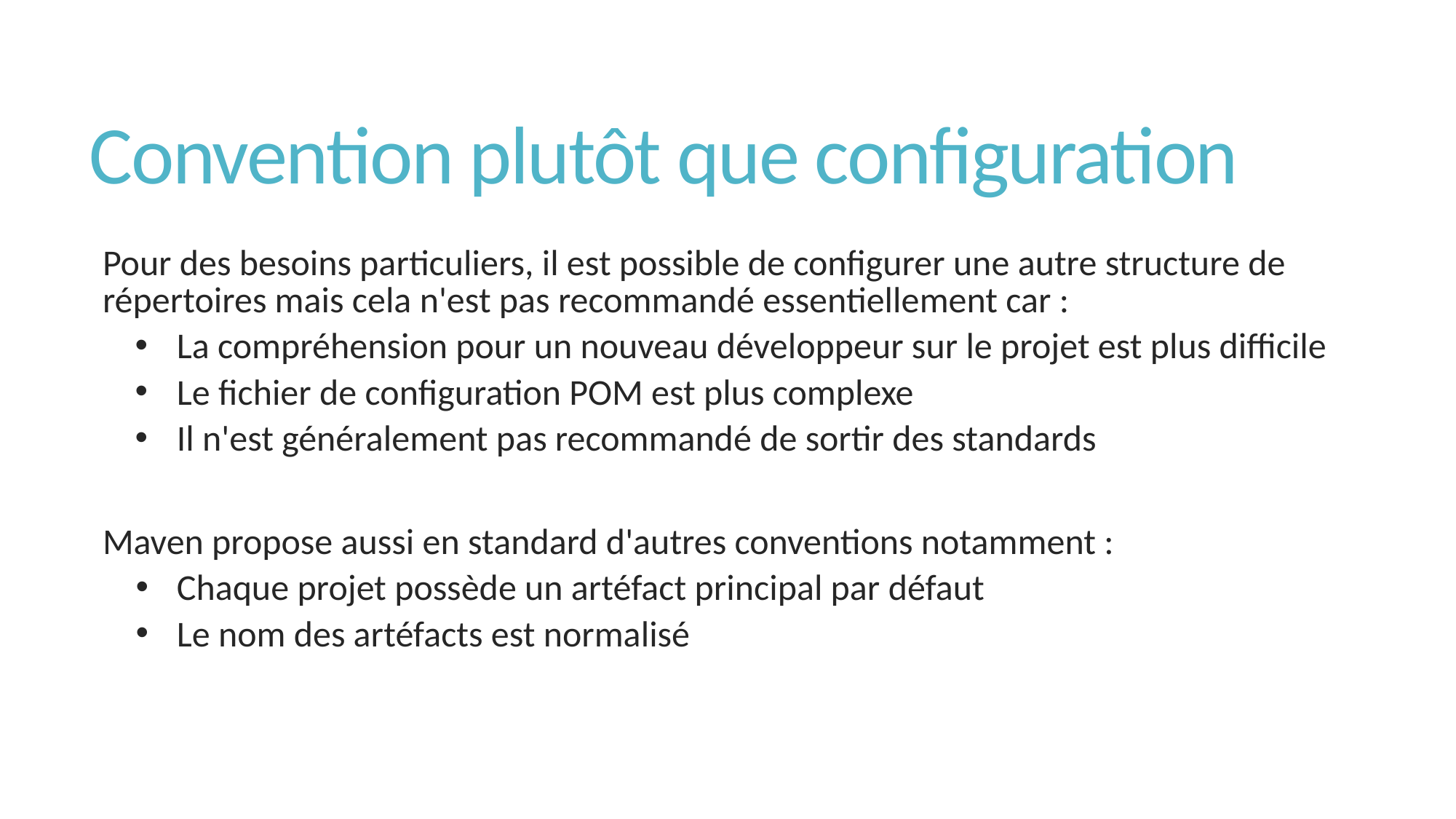

# Convention plutôt que configuration
Pour des besoins particuliers, il est possible de configurer une autre structure de répertoires mais cela n'est pas recommandé essentiellement car :
La compréhension pour un nouveau développeur sur le projet est plus difficile
Le fichier de configuration POM est plus complexe
Il n'est généralement pas recommandé de sortir des standards

Maven propose aussi en standard d'autres conventions notamment :
Chaque projet possède un artéfact principal par défaut
Le nom des artéfacts est normalisé